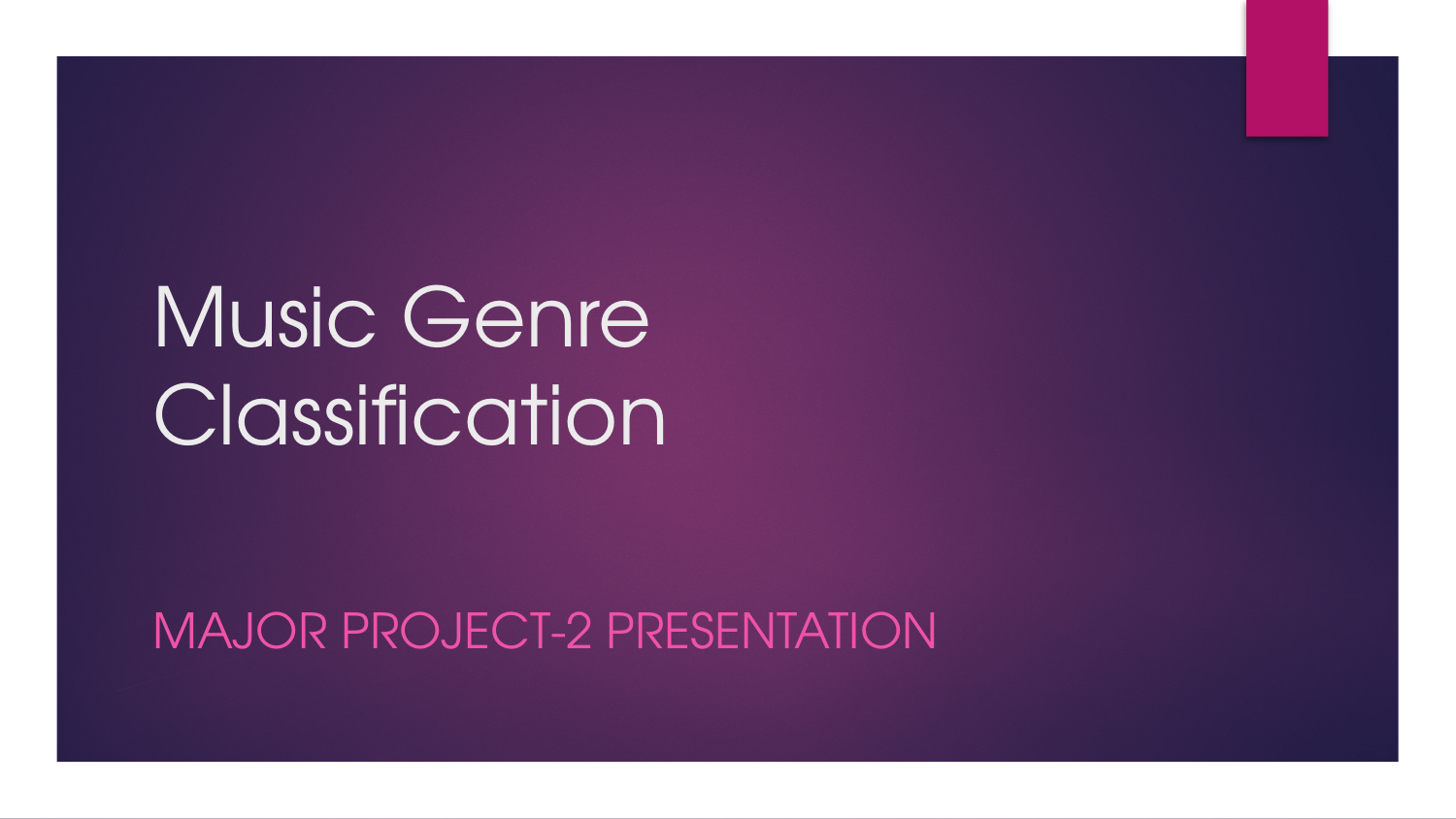

# Music Genre Classification
Major Project-2 presentation